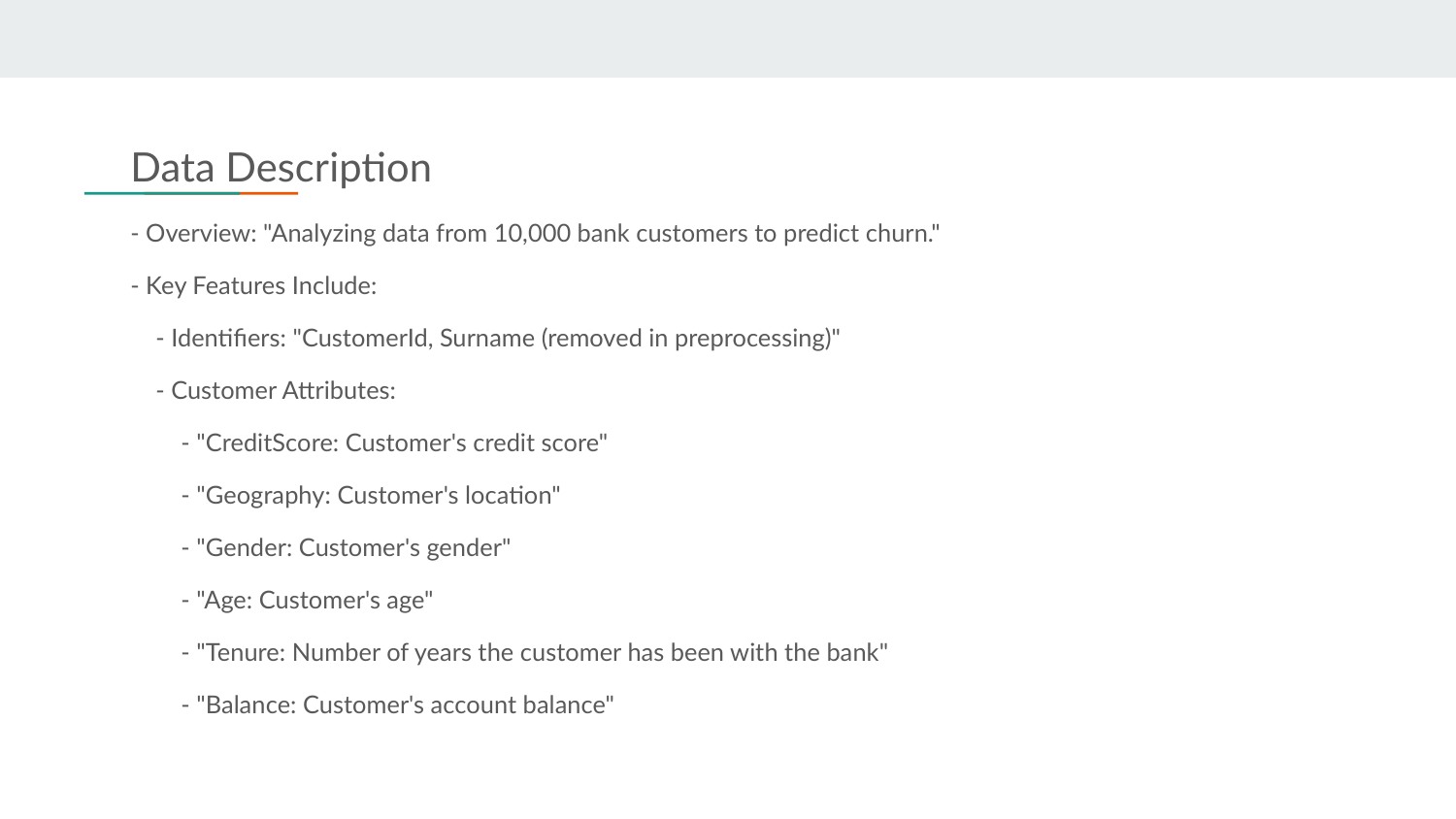

# Data Description

- Overview: "Analyzing data from 10,000 bank customers to predict churn."
- Key Features Include:
    - Identifiers: "CustomerId, Surname (removed in preprocessing)"
    - Customer Attributes:
        - "CreditScore: Customer's credit score"
        - "Geography: Customer's location"
        - "Gender: Customer's gender"
        - "Age: Customer's age"
        - "Tenure: Number of years the customer has been with the bank"
        - "Balance: Customer's account balance"